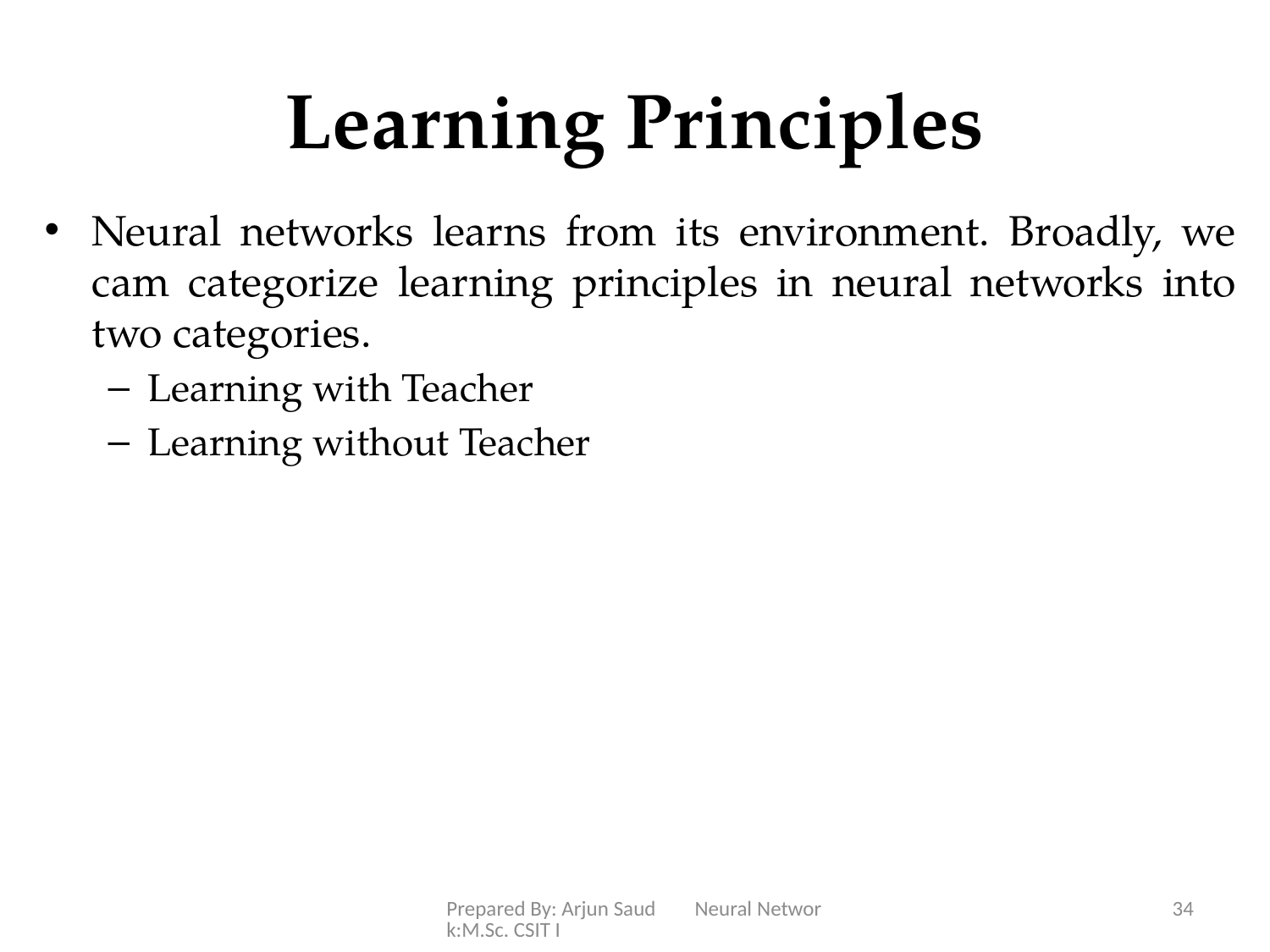

# Learning Principles
Neural networks learns from its environment. Broadly, we cam categorize learning principles in neural networks into two categories.
Learning with Teacher
Learning without Teacher
Prepared By: Arjun Saud        Neural Network:M.Sc. CSIT I
34